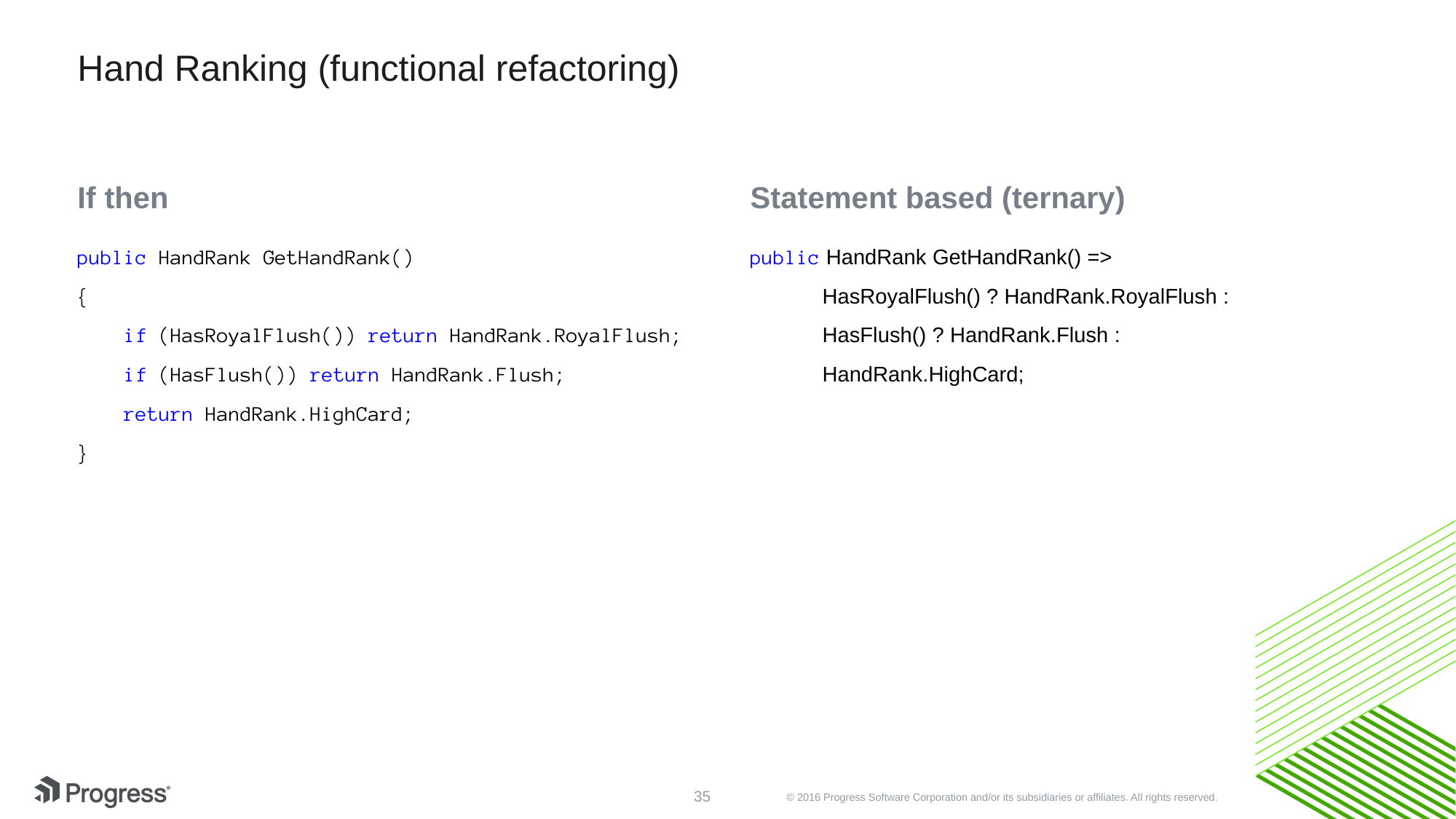

# Hand Ranking (functional refactoring)
If then
Statement based (ternary)
public HandRank GetHandRank()
{
    if (HasRoyalFlush()) return HandRank.RoyalFlush;
    if (HasFlush()) return HandRank.Flush;
    return HandRank.HighCard;
}
public HandRank GetHandRank() =>
            HasRoyalFlush() ? HandRank.RoyalFlush :
            HasFlush() ? HandRank.Flush :
            HandRank.HighCard;